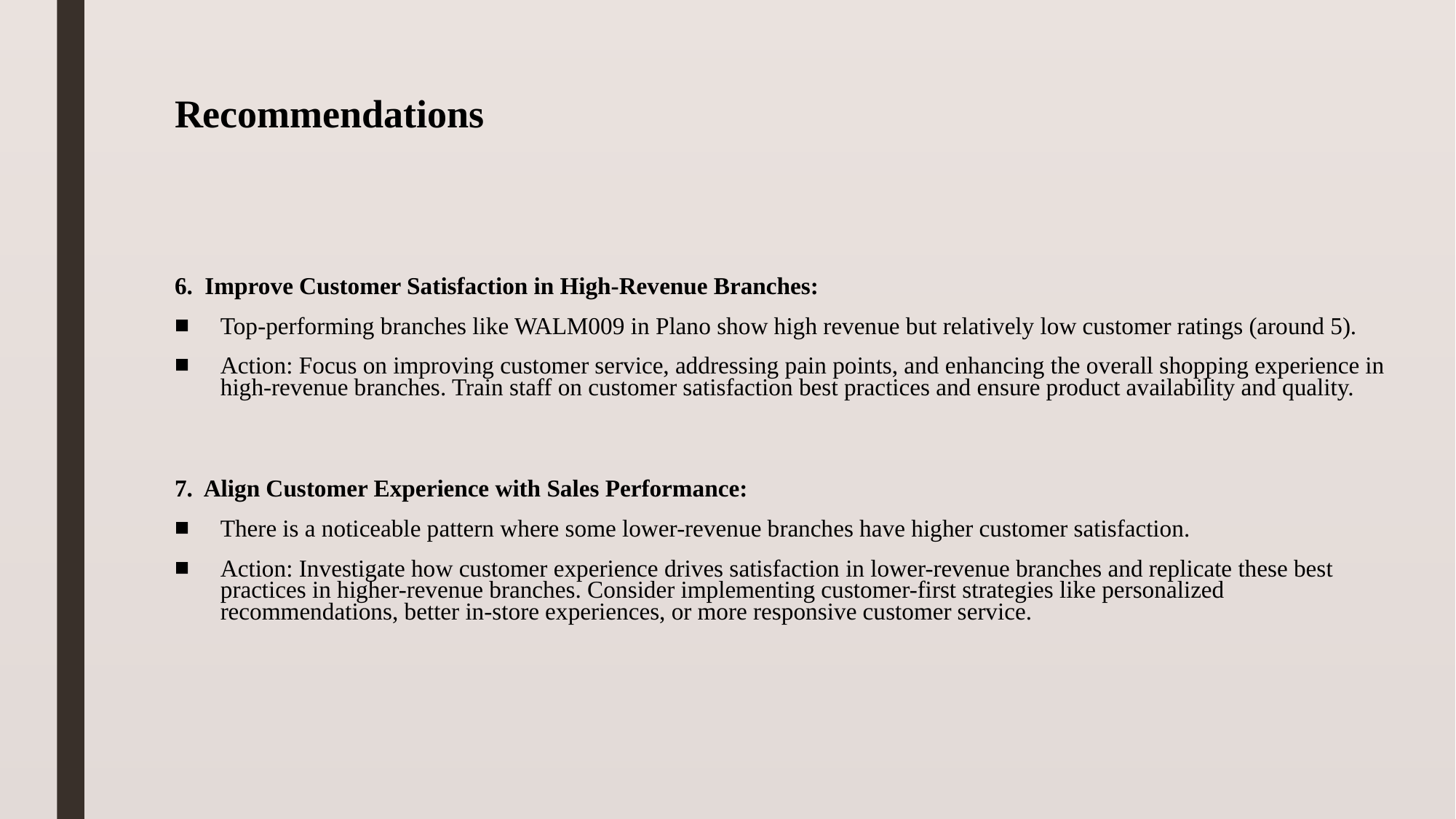

# Recommendations

6.  Improve Customer Satisfaction in High-Revenue Branches:
Top-performing branches like WALM009 in Plano show high revenue but relatively low customer ratings (around 5).
Action: Focus on improving customer service, addressing pain points, and enhancing the overall shopping experience in high-revenue branches. Train staff on customer satisfaction best practices and ensure product availability and quality.

7.  Align Customer Experience with Sales Performance:
There is a noticeable pattern where some lower-revenue branches have higher customer satisfaction.
Action: Investigate how customer experience drives satisfaction in lower-revenue branches and replicate these best practices in higher-revenue branches. Consider implementing customer-first strategies like personalized recommendations, better in-store experiences, or more responsive customer service.